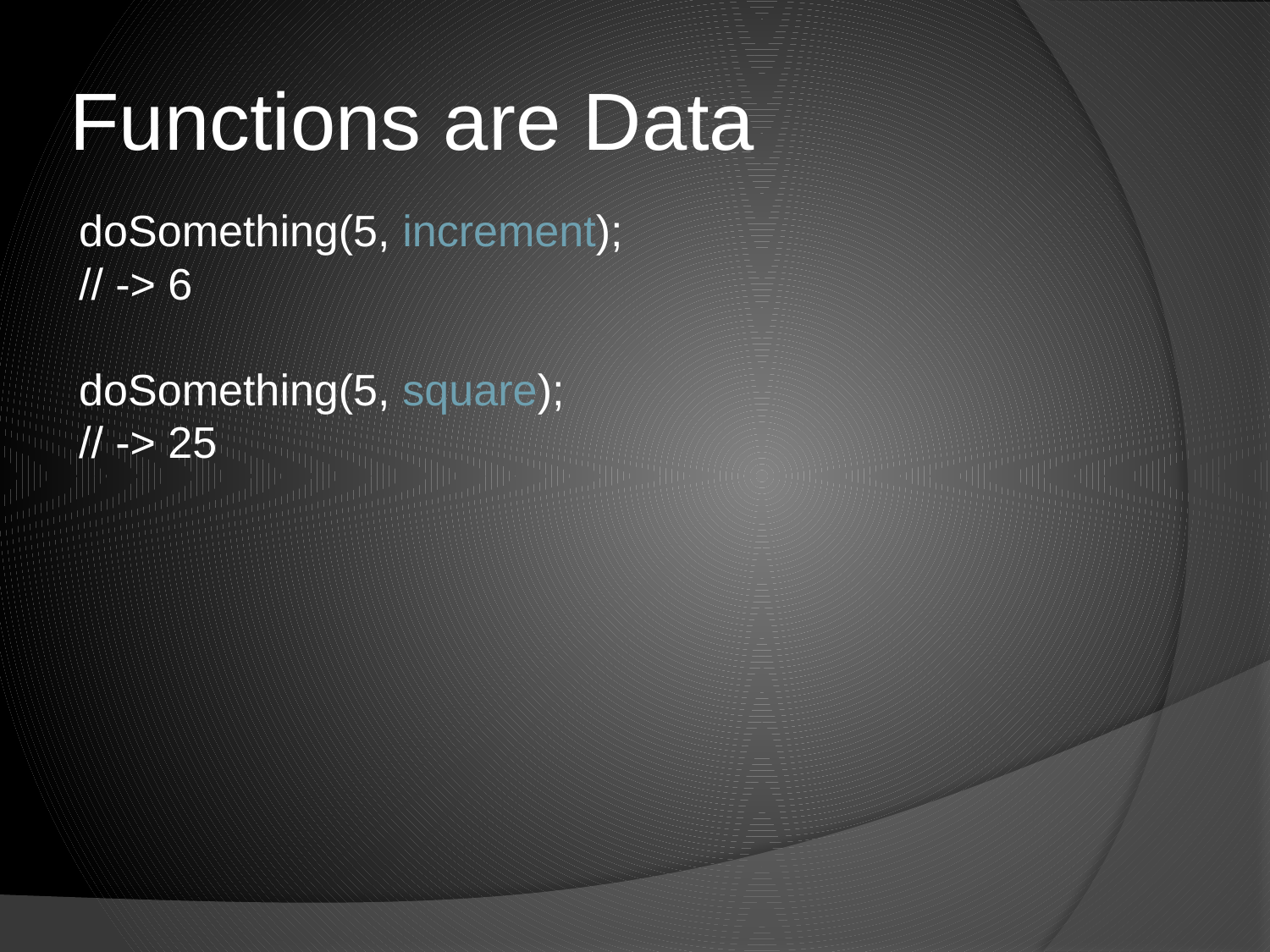

# Functions are Data
doSomething(5, increment);
// -> 6

doSomething(5, square);
// -> 25